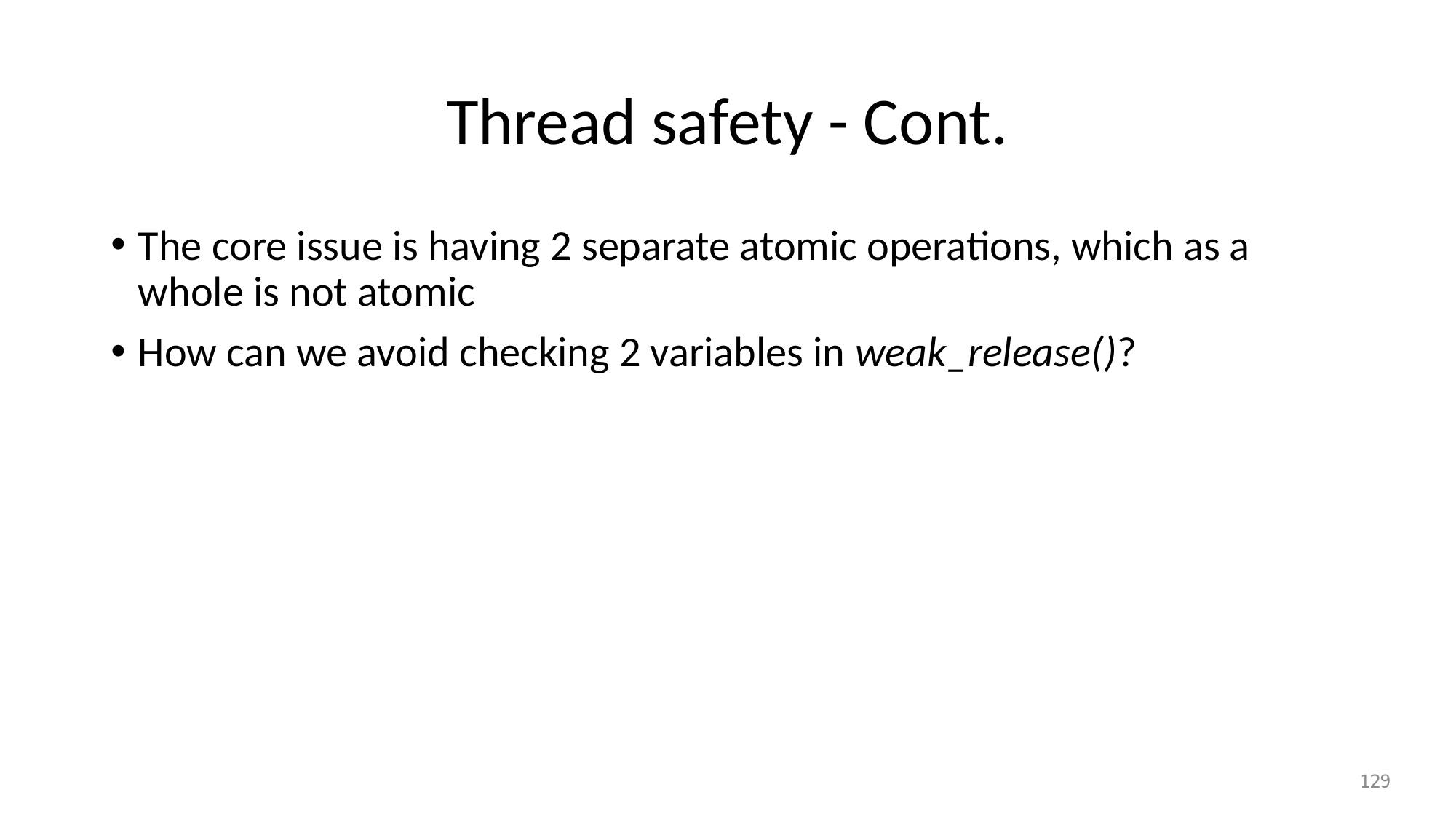

# Thread safety - Cont.
The core issue is having 2 separate atomic operations, which as a whole is not atomic
How can we avoid checking 2 variables in weak_release()?
129